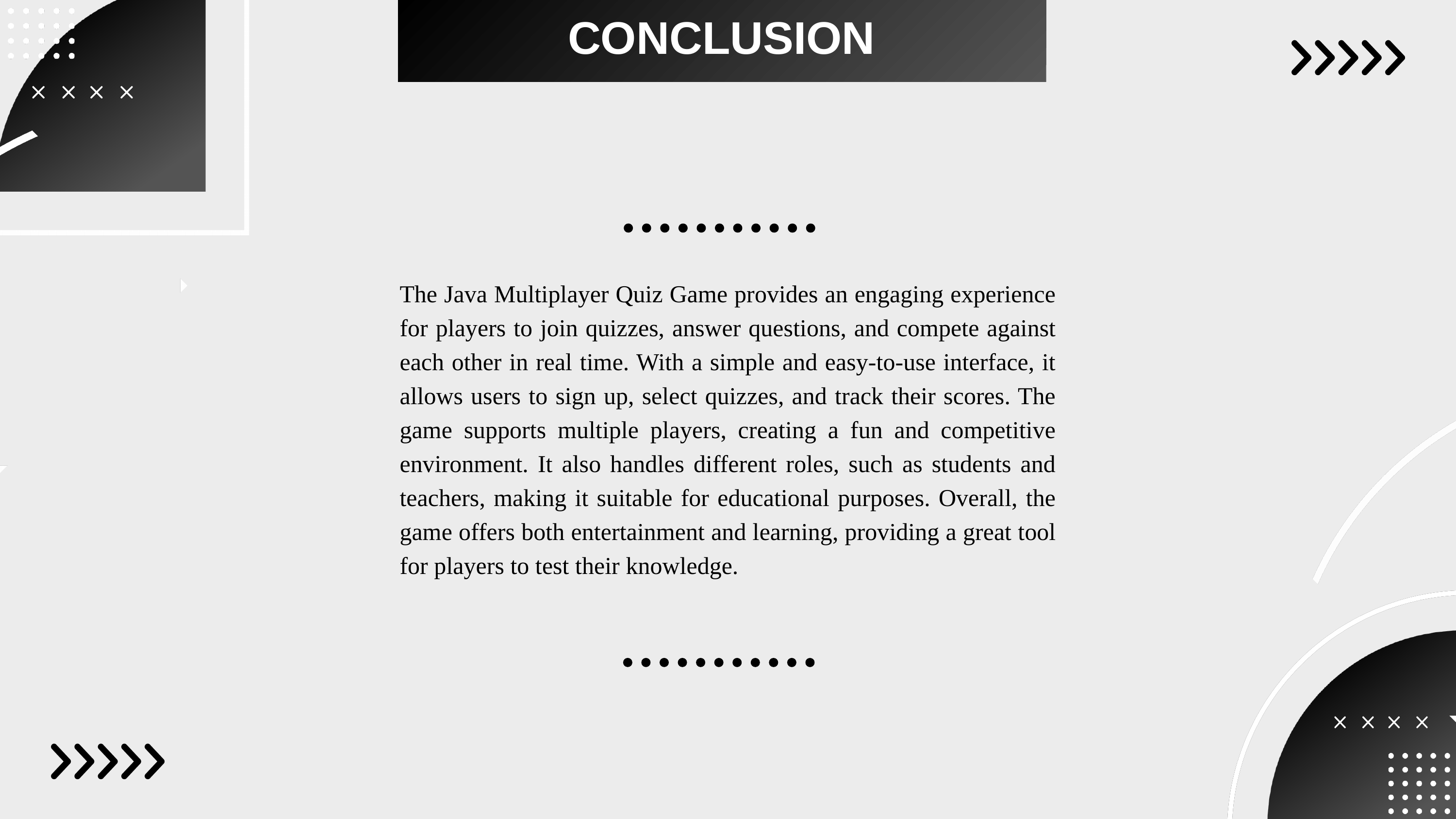

CONCLUSION

The Java Multiplayer Quiz Game provides an engaging experience for players to join quizzes, answer questions, and compete against each other in real time. With a simple and easy-to-use interface, it allows users to sign up, select quizzes, and track their scores. The game supports multiple players, creating a fun and competitive environment. It also handles different roles, such as students and teachers, making it suitable for educational purposes. Overall, the game offers both entertainment and learning, providing a great tool for players to test their knowledge.